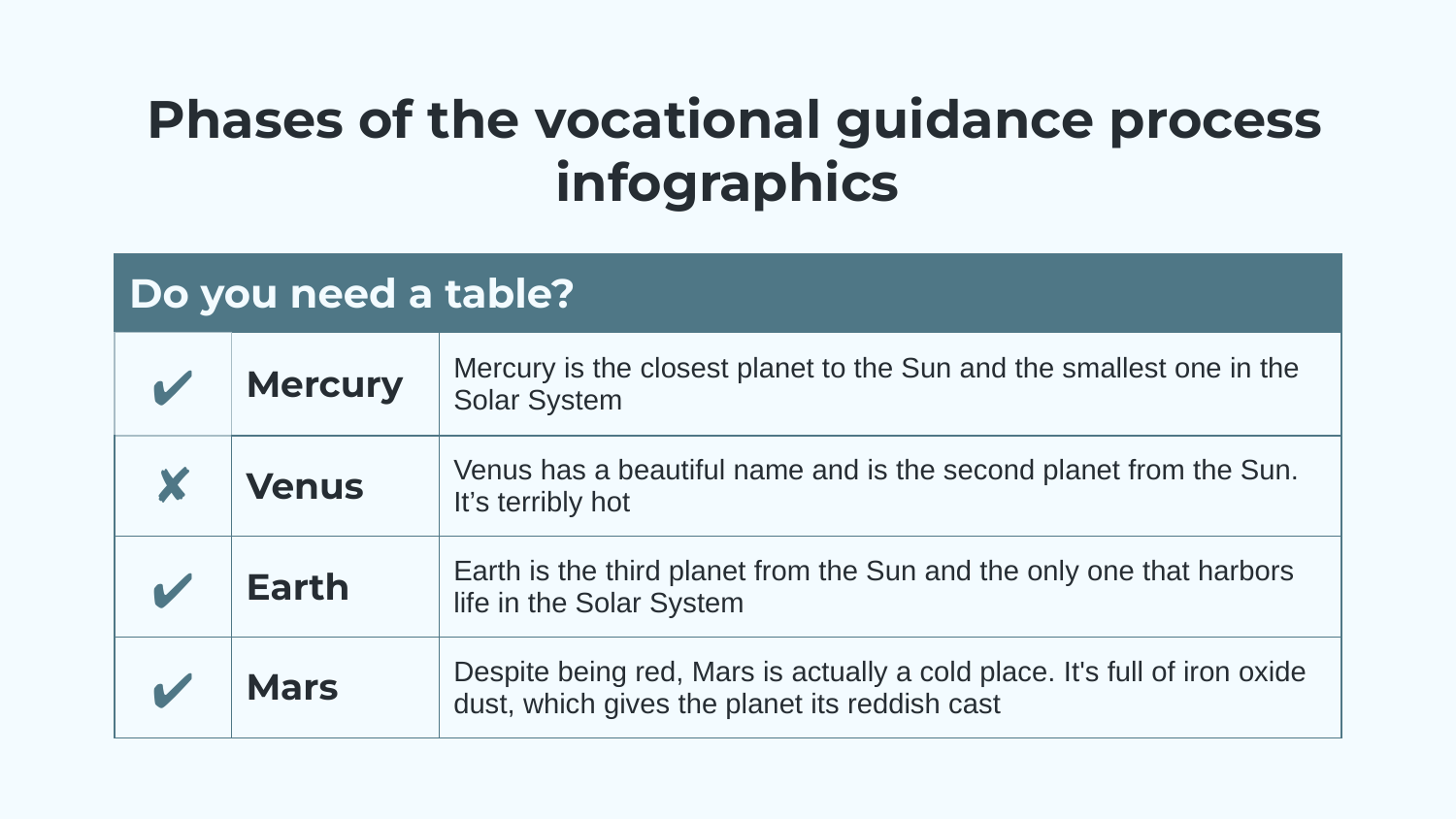

# Phases of the vocational guidance process infographics
| Do you need a table? |  |  |
| --- | --- | --- |
| ✔ | Mercury | Mercury is the closest planet to the Sun and the smallest one in the Solar System |
| ✘ | Venus | Venus has a beautiful name and is the second planet from the Sun. It’s terribly hot |
| ✔ | Earth | Earth is the third planet from the Sun and the only one that harbors life in the Solar System |
| ✔ | Mars | Despite being red, Mars is actually a cold place. It's full of iron oxide dust, which gives the planet its reddish cast |